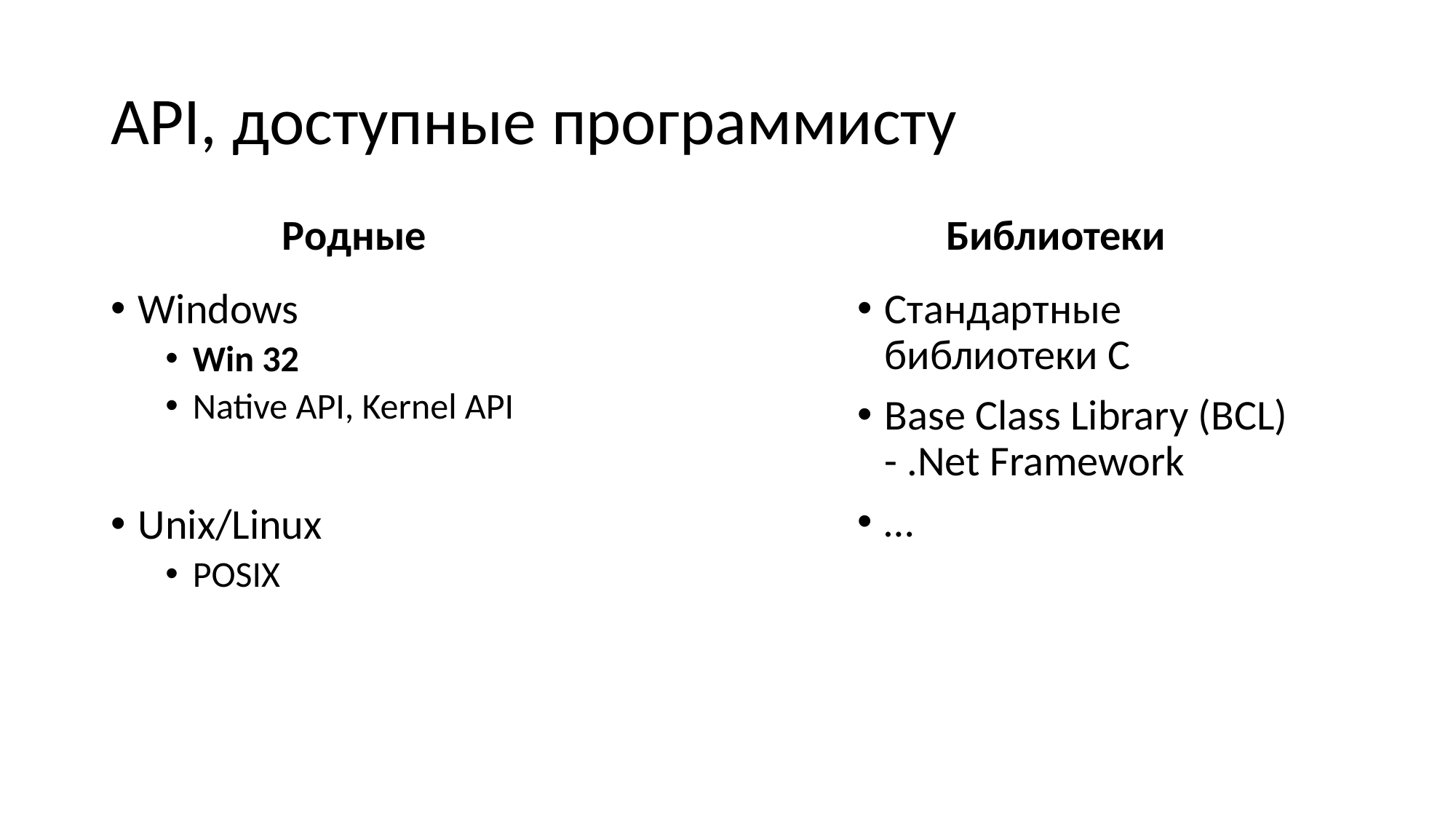

# API, доступные программисту
Родные
Библиотеки
Стандартные библиотеки С
Base Class Library (BCL) - .Net Framework
…

Windows
Win 32
Native API, Kernel API

Unix/Linux
POSIX